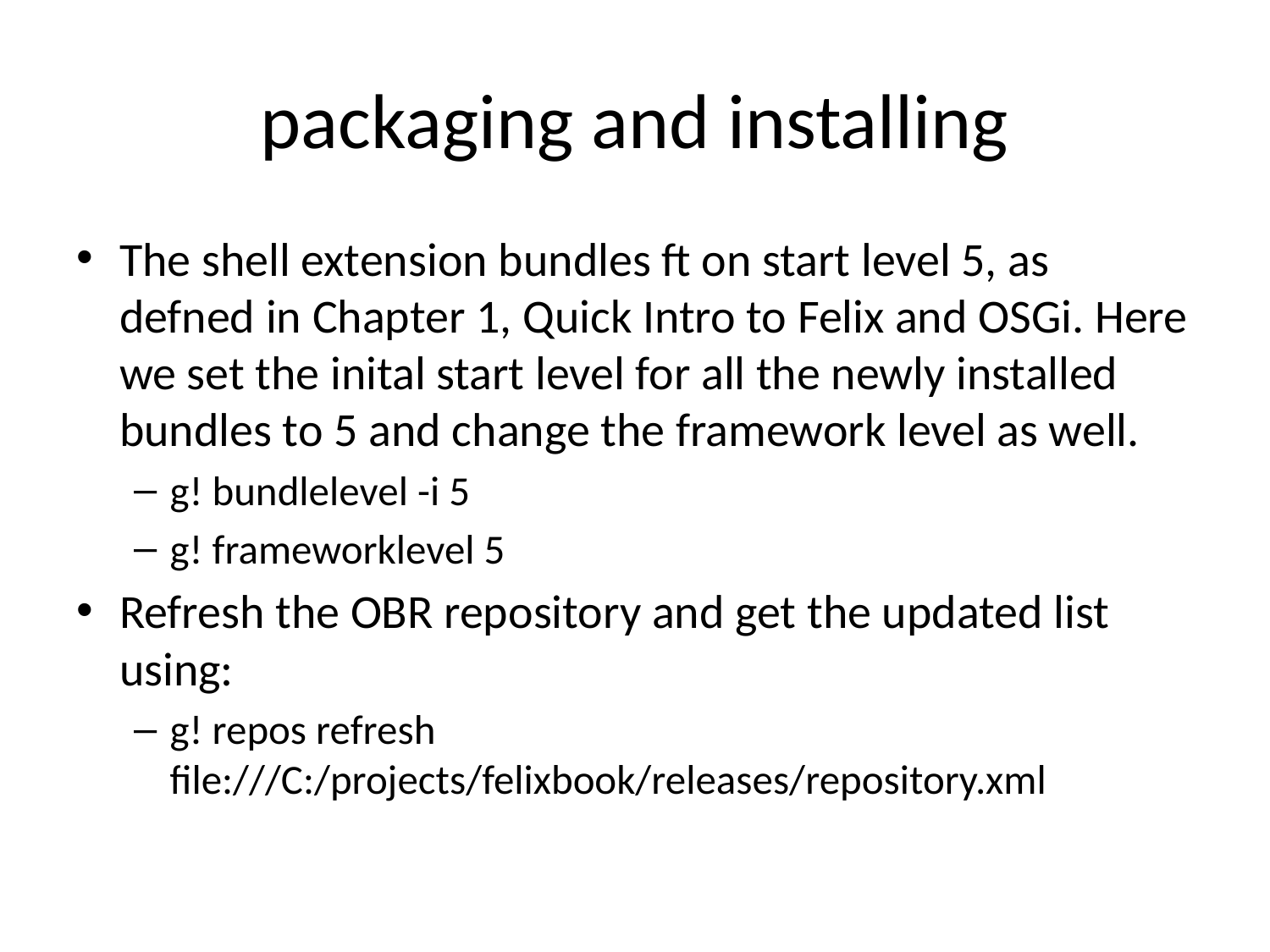

# packaging and installing
The shell extension bundles ft on start level 5, as defned in Chapter 1, Quick Intro to Felix and OSGi. Here we set the inital start level for all the newly installed bundles to 5 and change the framework level as well.
g! bundlelevel -i 5
g! frameworklevel 5
Refresh the OBR repository and get the updated list using:
g! repos refresh file:///C:/projects/felixbook/releases/repository.xml